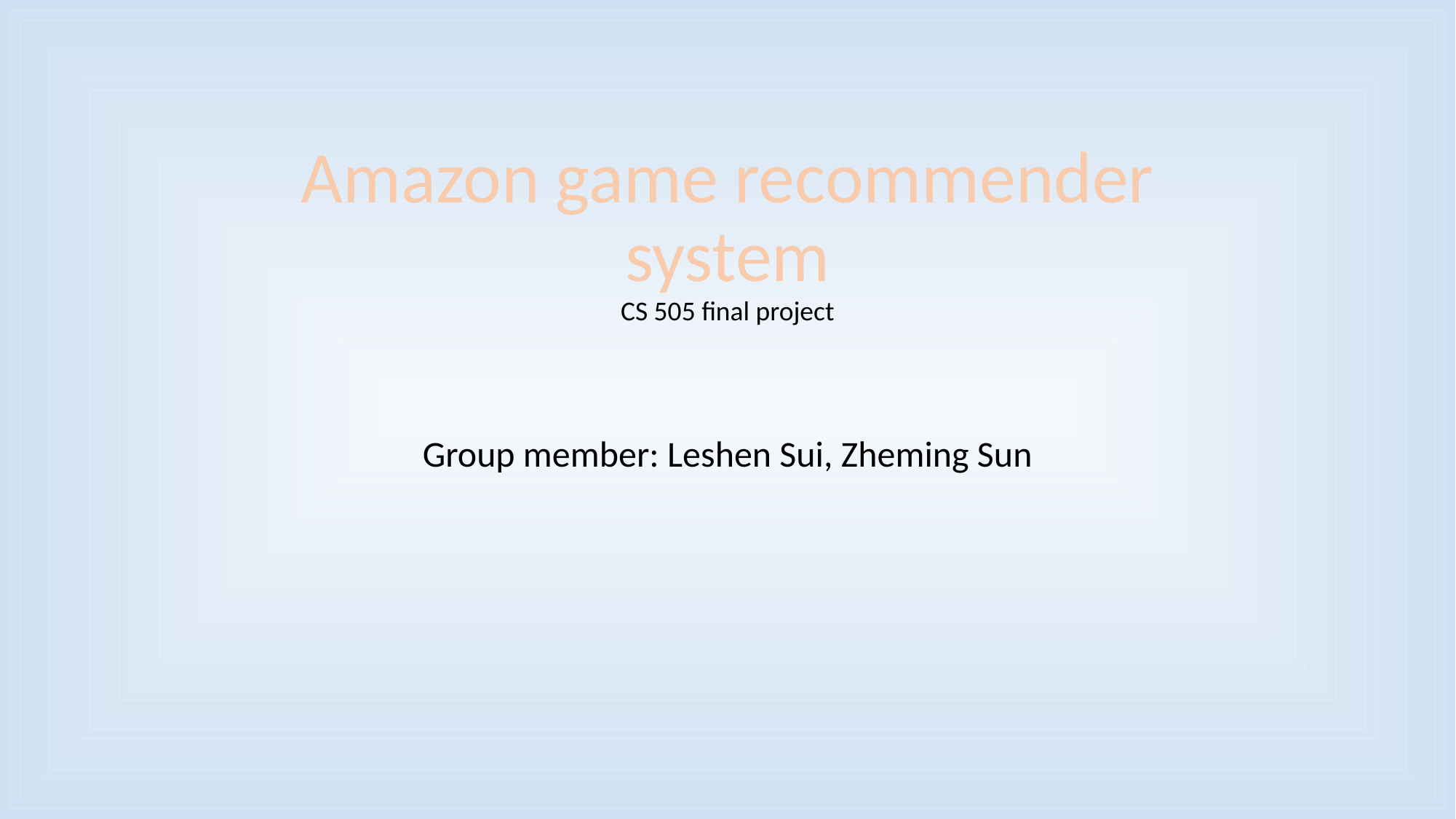

# Amazon game recommender system CS 505 final project
Group member: Leshen Sui, Zheming Sun